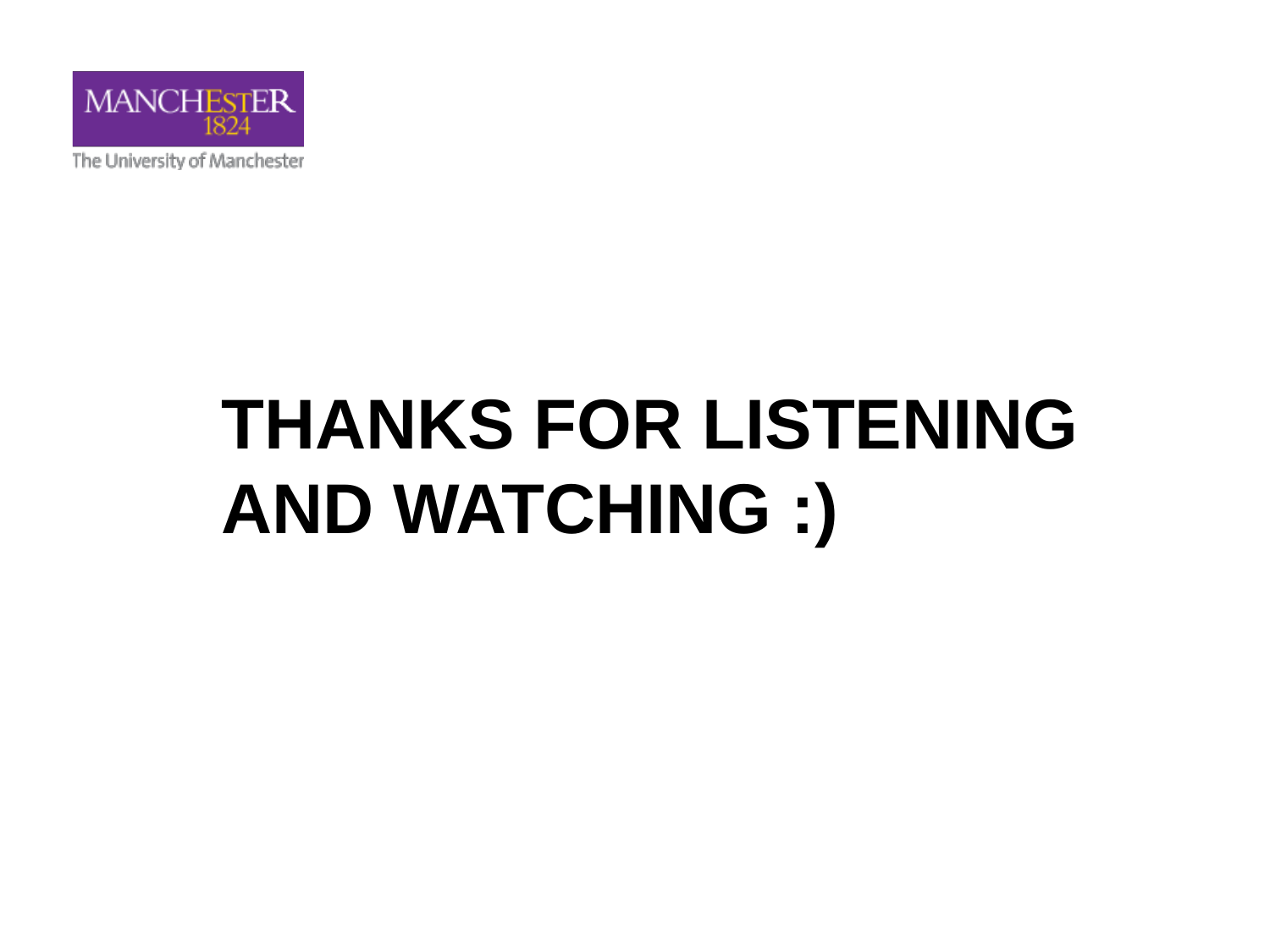

# Thanks for listening and watching :)